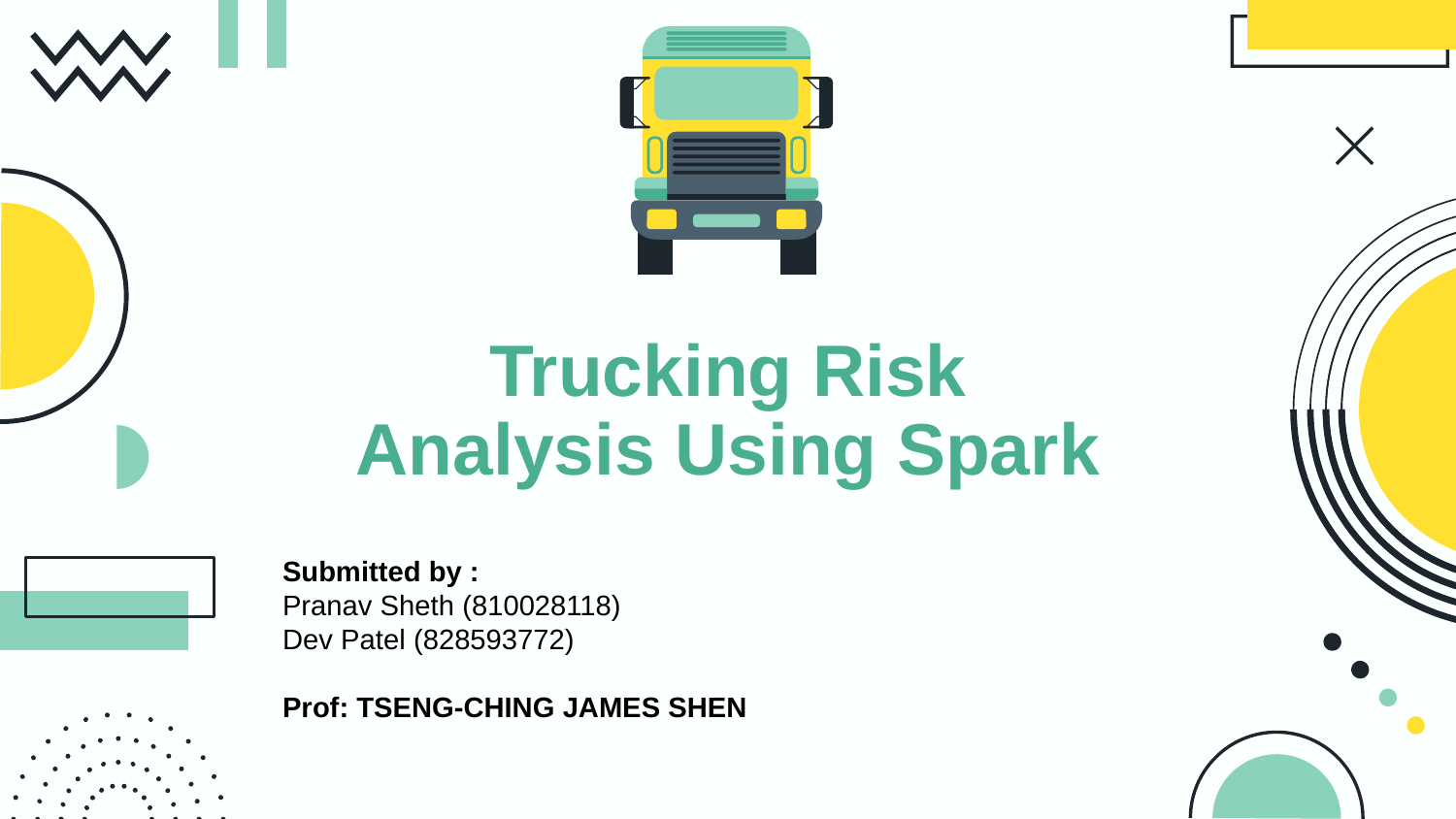

# Trucking Risk Analysis Using Spark
Submitted by :
Pranav Sheth (810028118)
Dev Patel (828593772)

Prof: TSENG-CHING JAMES SHEN